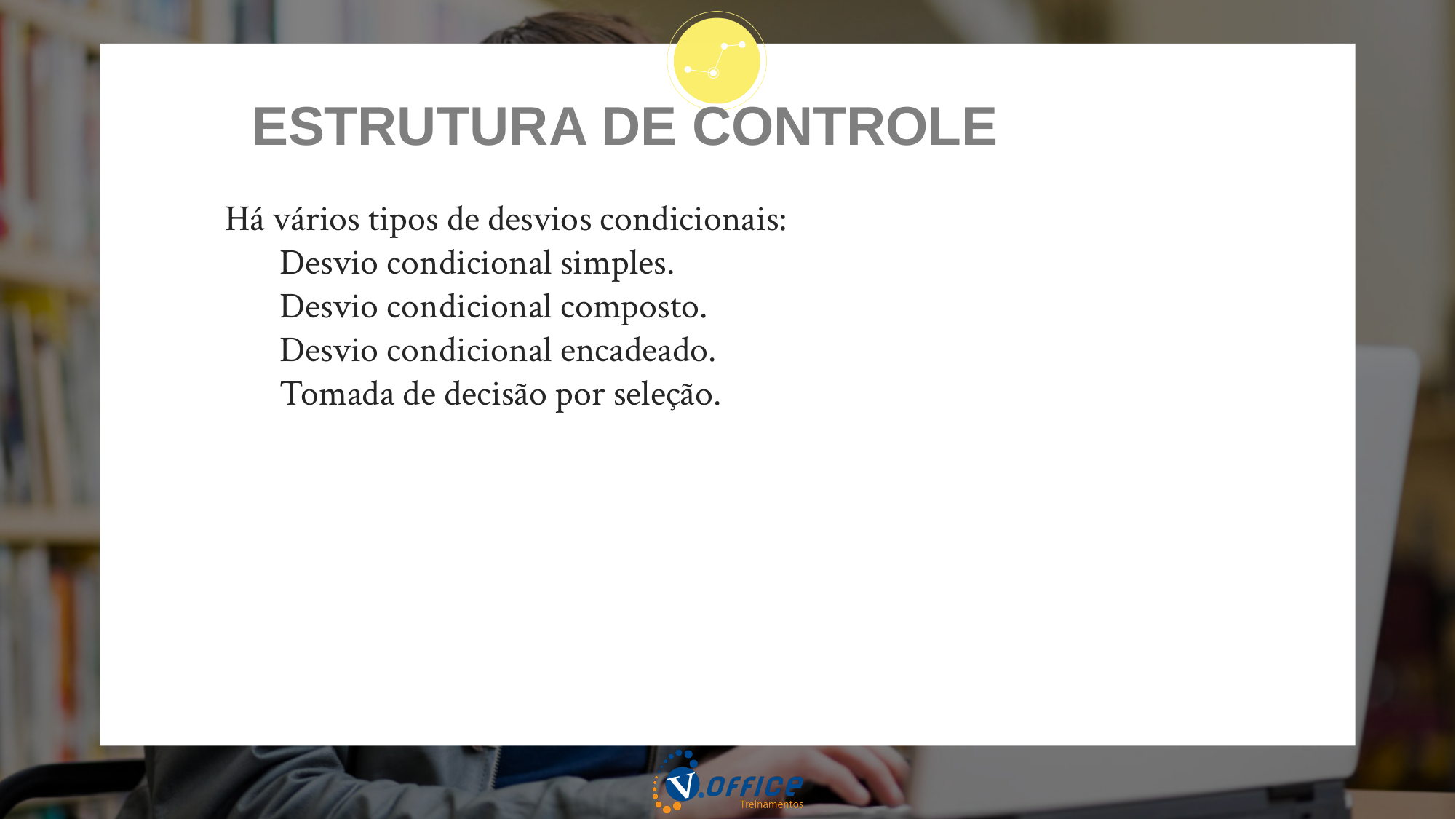

# ESTRUTURA DE CONTROLE
Há vários tipos de desvios condicionais:
Desvio condicional simples.
Desvio condicional composto.
Desvio condicional encadeado.
Tomada de decisão por seleção.